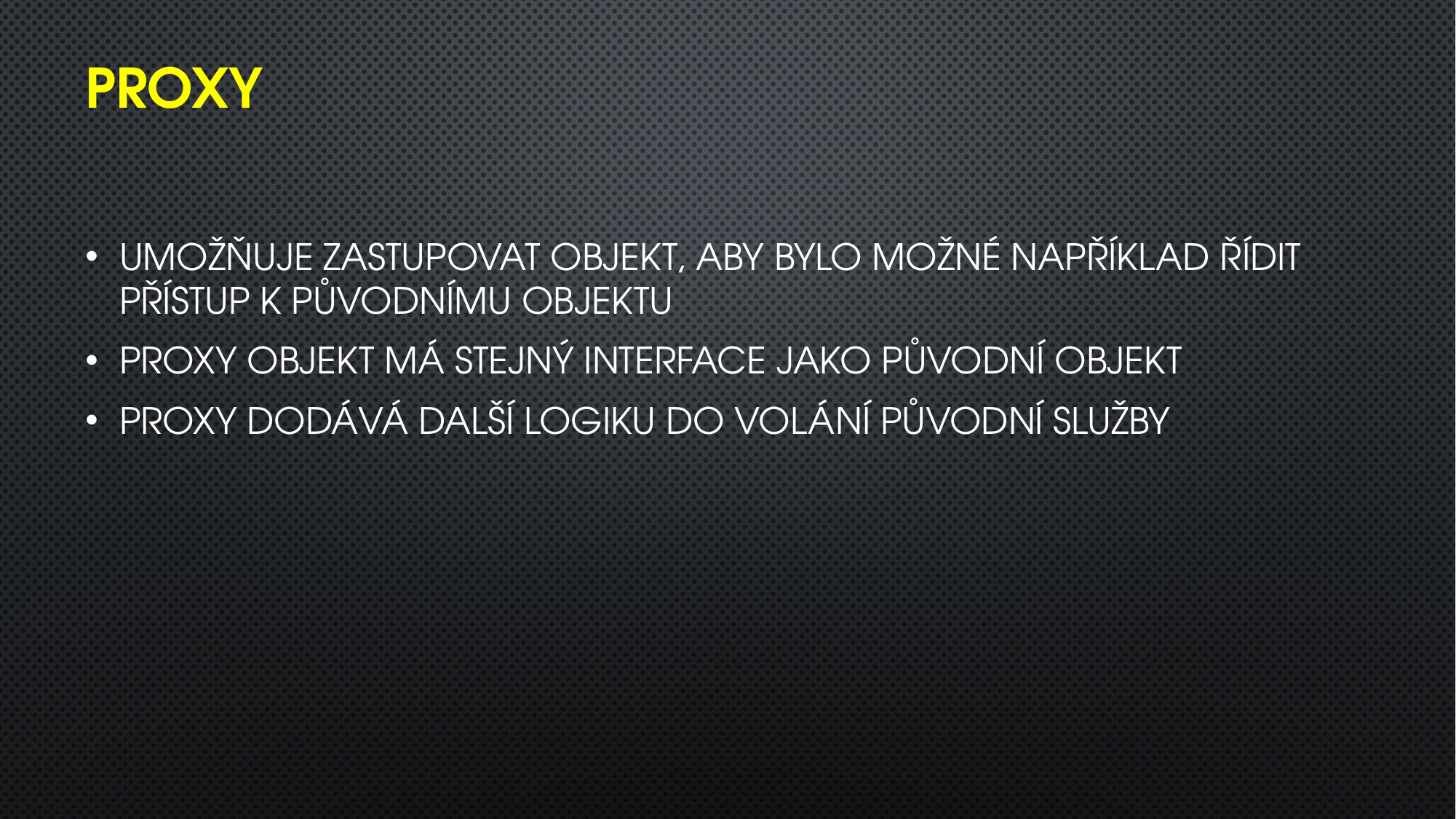

# PROXY
Umožňuje zastupovat objekt, aby bylo možné například řídit přístup k původnímu objektu
Proxy objekt má stejný interface jako původní objekt
Proxy dodává další logiku do volání původní služby